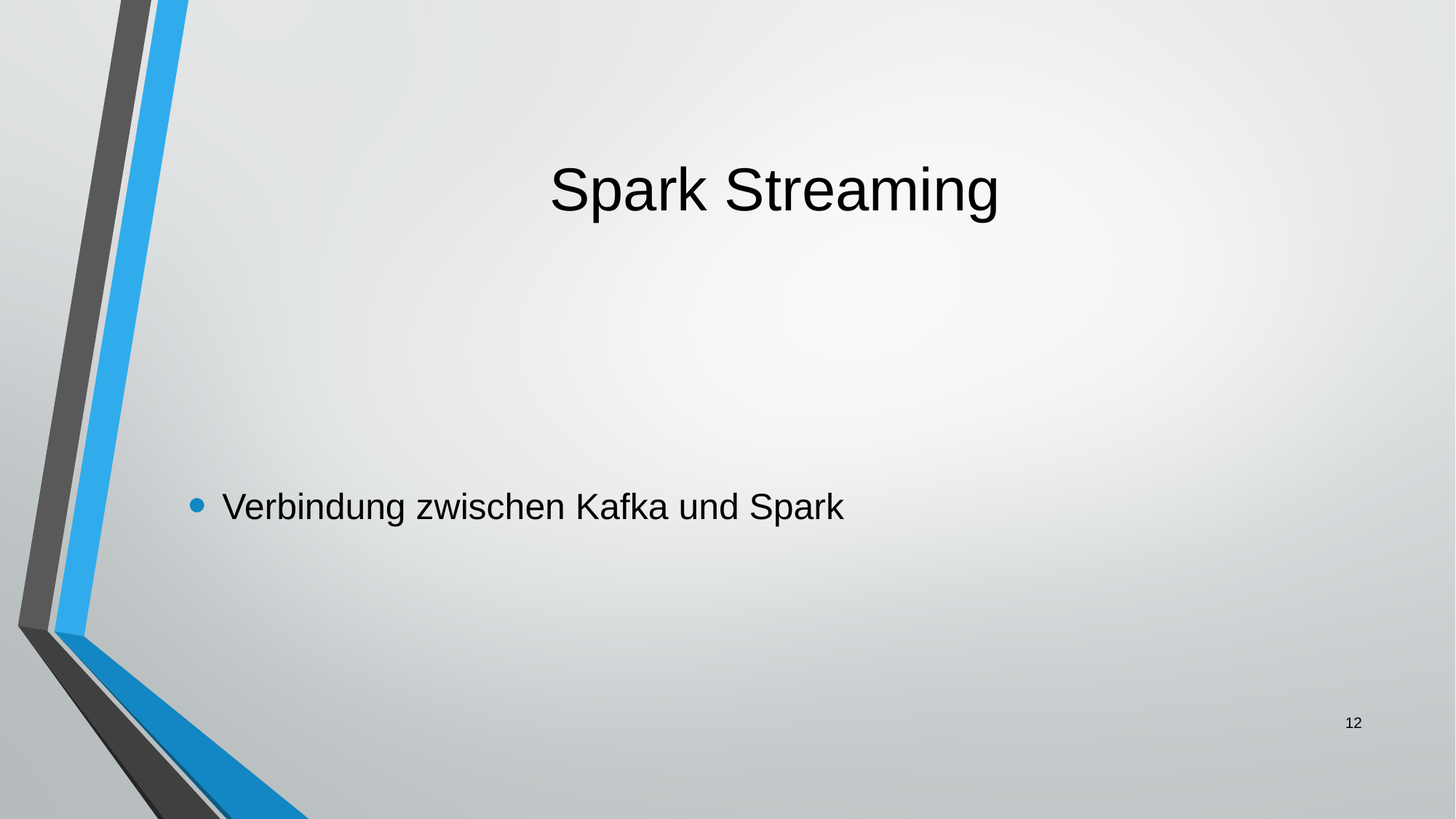

# Spark Streaming
Verbindung zwischen Kafka und Spark
12